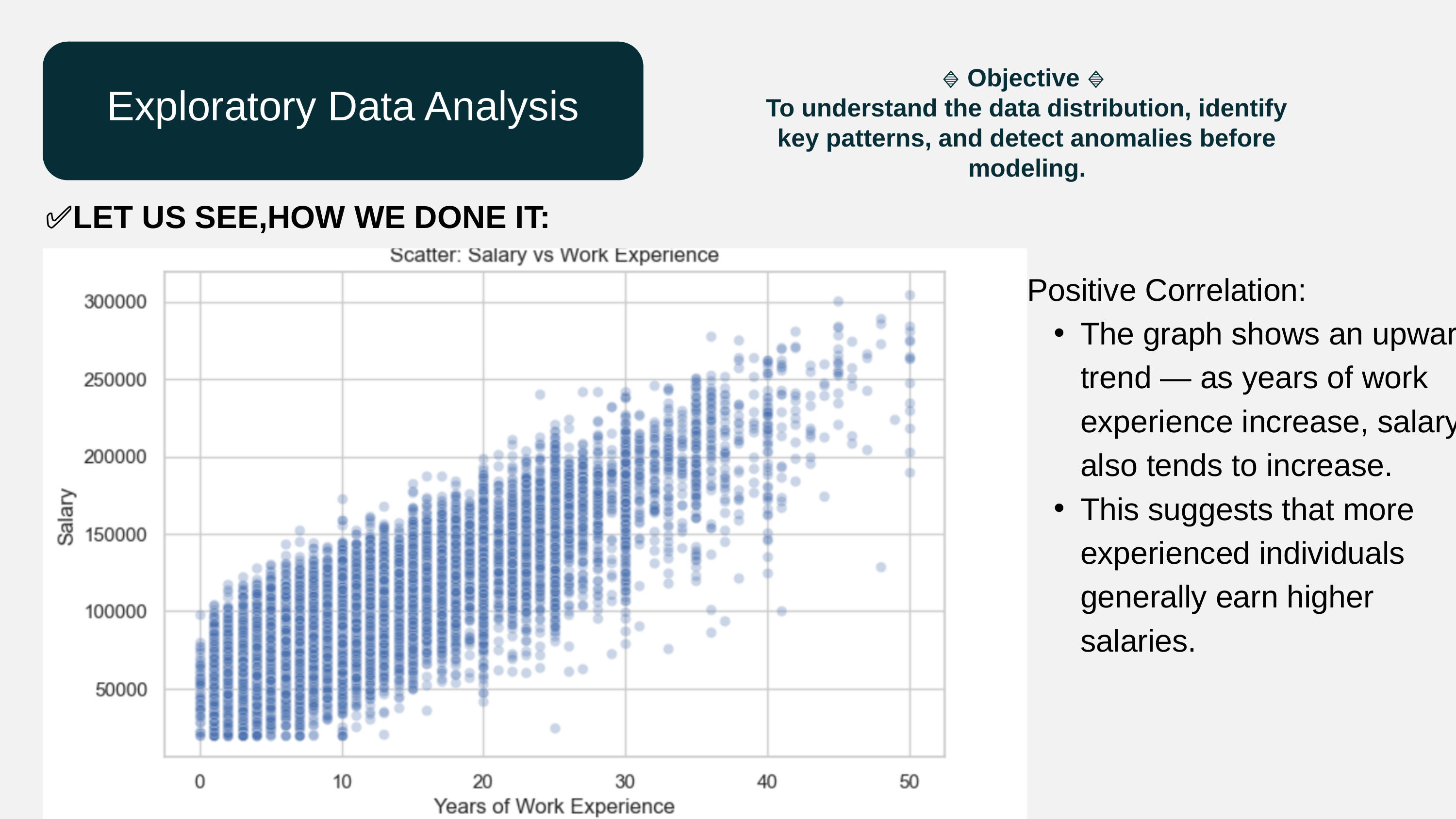

Exploratory Data Analysis
🔹 Objective 🔹
To understand the data distribution, identify key patterns, and detect anomalies before modeling.
✅LET US SEE,HOW WE DONE IT:

Positive Correlation:
The graph shows an upward trend — as years of work experience increase, salary also tends to increase.
This suggests that more experienced individuals generally earn higher salaries.